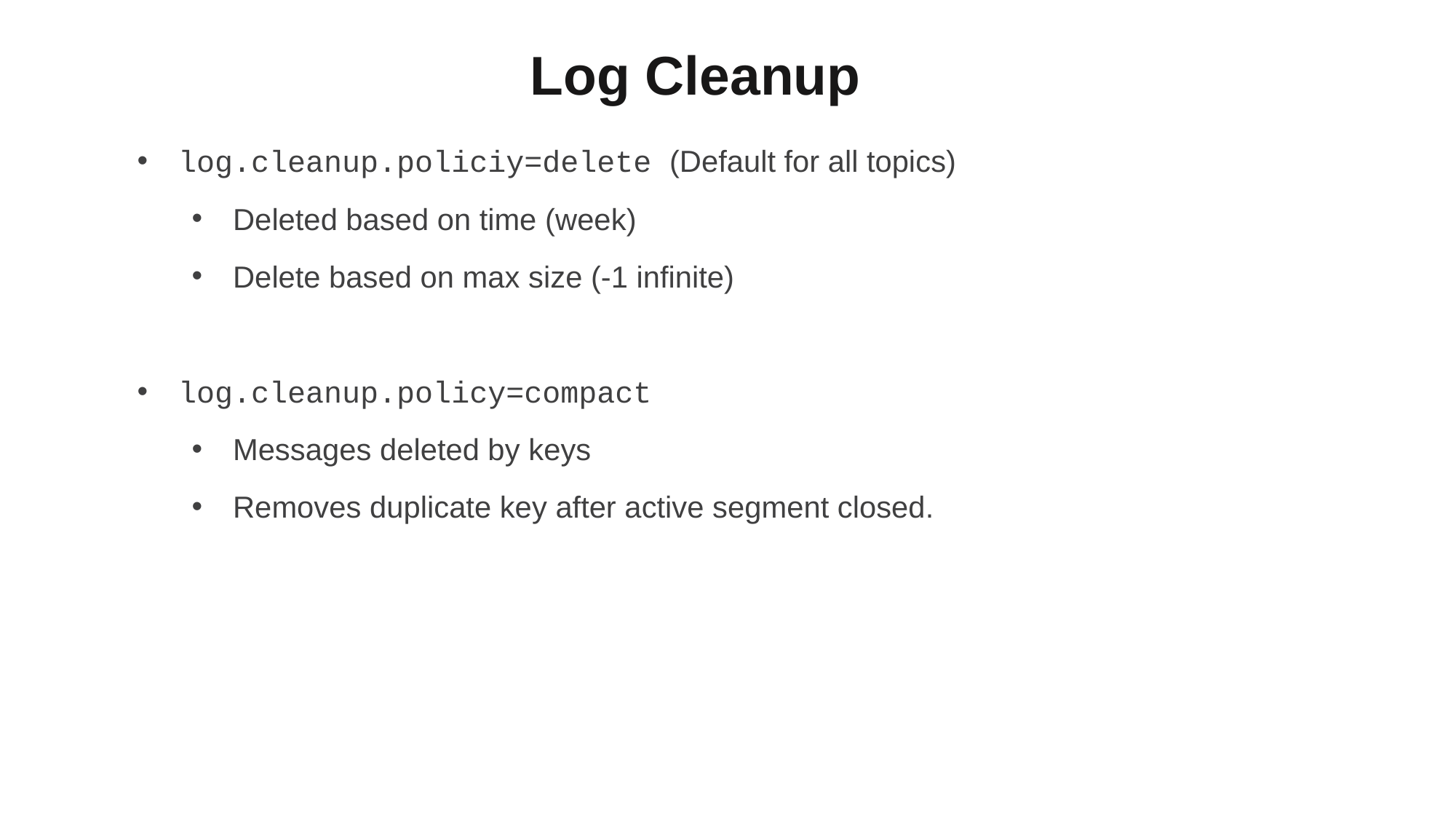

# Log Cleanup
log.cleanup.policiy=delete (Default for all topics)
Deleted based on time (week)
Delete based on max size (-1 infinite)

log.cleanup.policy=compact
Messages deleted by keys
Removes duplicate key after active segment closed.